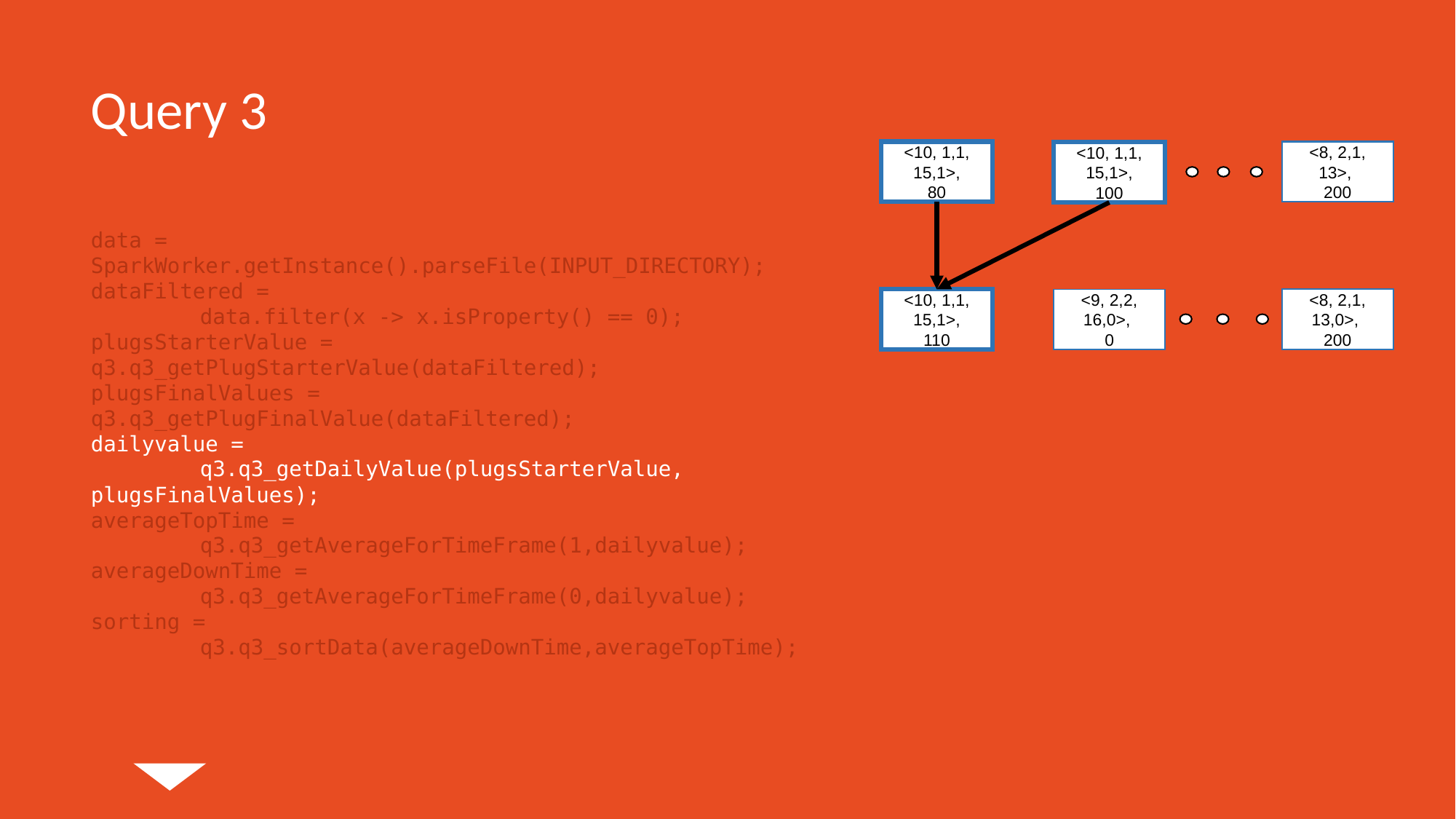

# Query 3
<8, 2,1, 13>,
200
<10, 1,1, 15,1>,
 80
<10, 1,1, 15,1>,
 100

data = SparkWorker.getInstance().parseFile(INPUT_DIRECTORY);
dataFiltered =
	data.filter(x -> x.isProperty() == 0);
plugsStarterValue = 	q3.q3_getPlugStarterValue(dataFiltered);
plugsFinalValues = 	q3.q3_getPlugFinalValue(dataFiltered);
dailyvalue =
	q3.q3_getDailyValue(plugsStarterValue, 	plugsFinalValues);
averageTopTime =
	q3.q3_getAverageForTimeFrame(1,dailyvalue);
averageDownTime =
	q3.q3_getAverageForTimeFrame(0,dailyvalue);
sorting =
	q3.q3_sortData(averageDownTime,averageTopTime);
<10, 1,1, 15,1>,
 110
<9, 2,2, 16,0>,
0
<8, 2,1, 13,0>,
200